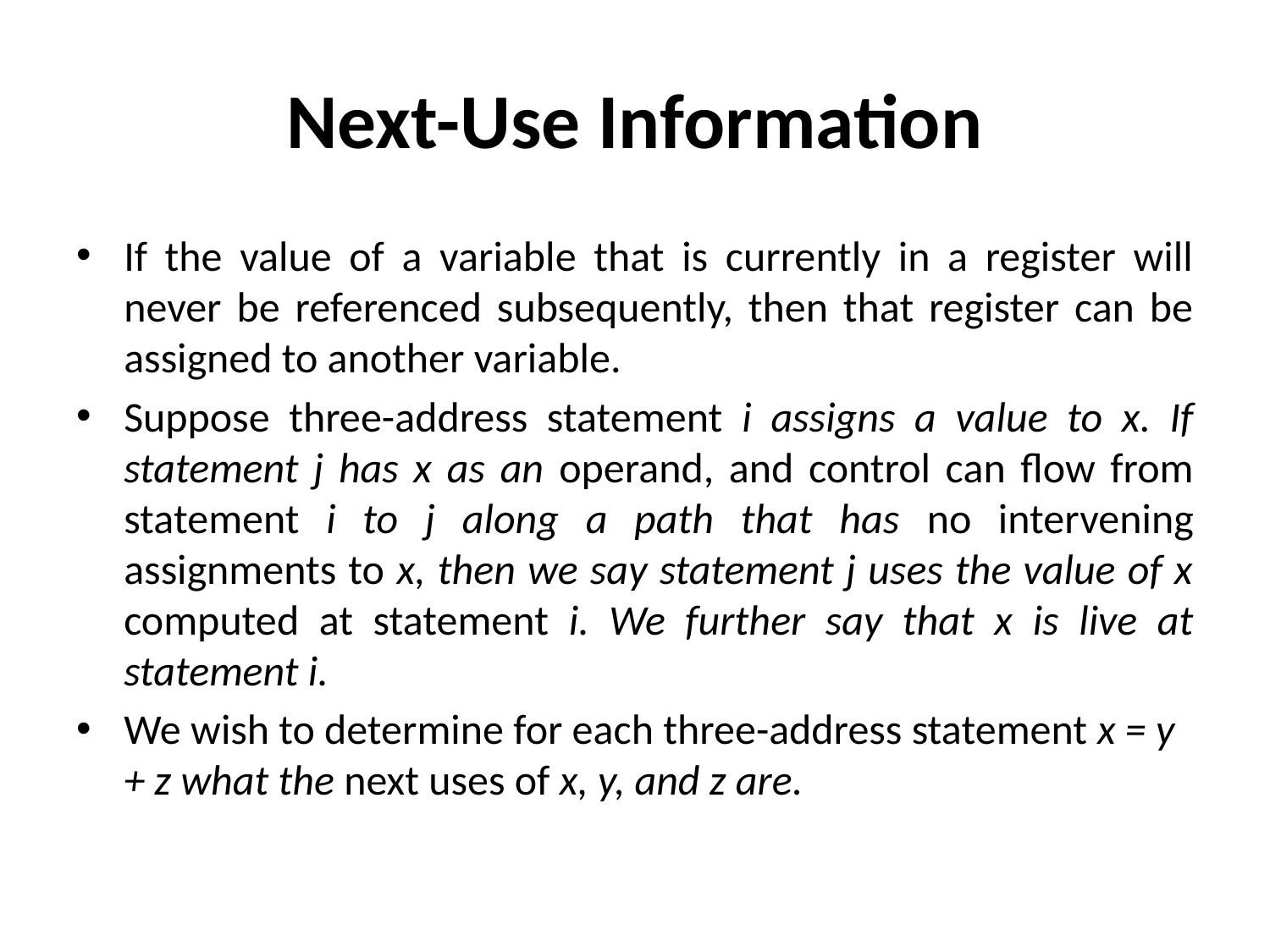

# Next-Use Information
If the value of a variable that is currently in a register will never be referenced subsequently, then that register can be assigned to another variable.
Suppose three-address statement i assigns a value to x. If statement j has x as an operand, and control can flow from statement i to j along a path that has no intervening assignments to x, then we say statement j uses the value of x computed at statement i. We further say that x is live at statement i.
We wish to determine for each three-address statement x = y + z what the next uses of x, y, and z are.